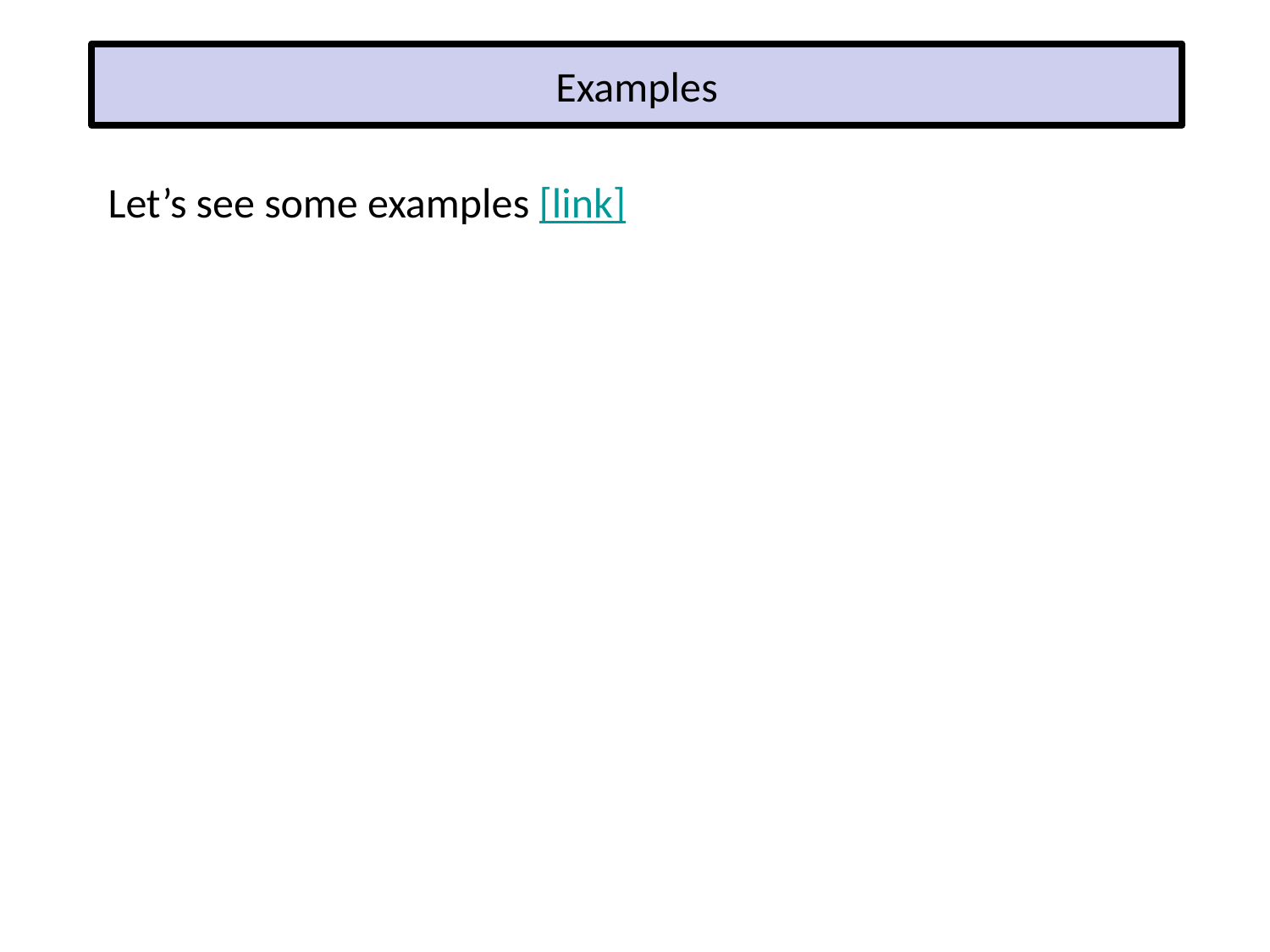

# Examples
Let’s see some examples [link]